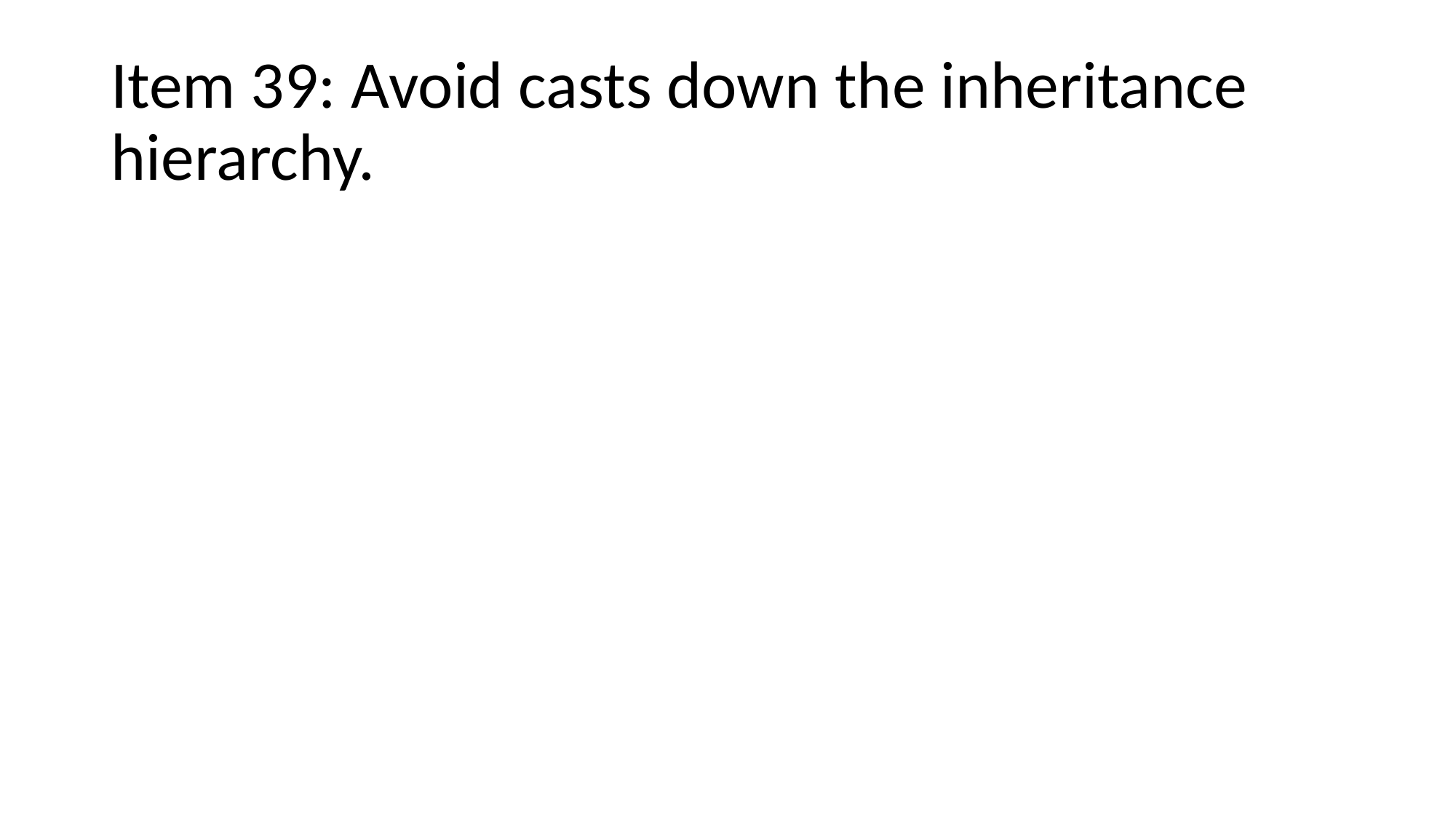

# Item 39: Avoid casts down the inheritance hierarchy.